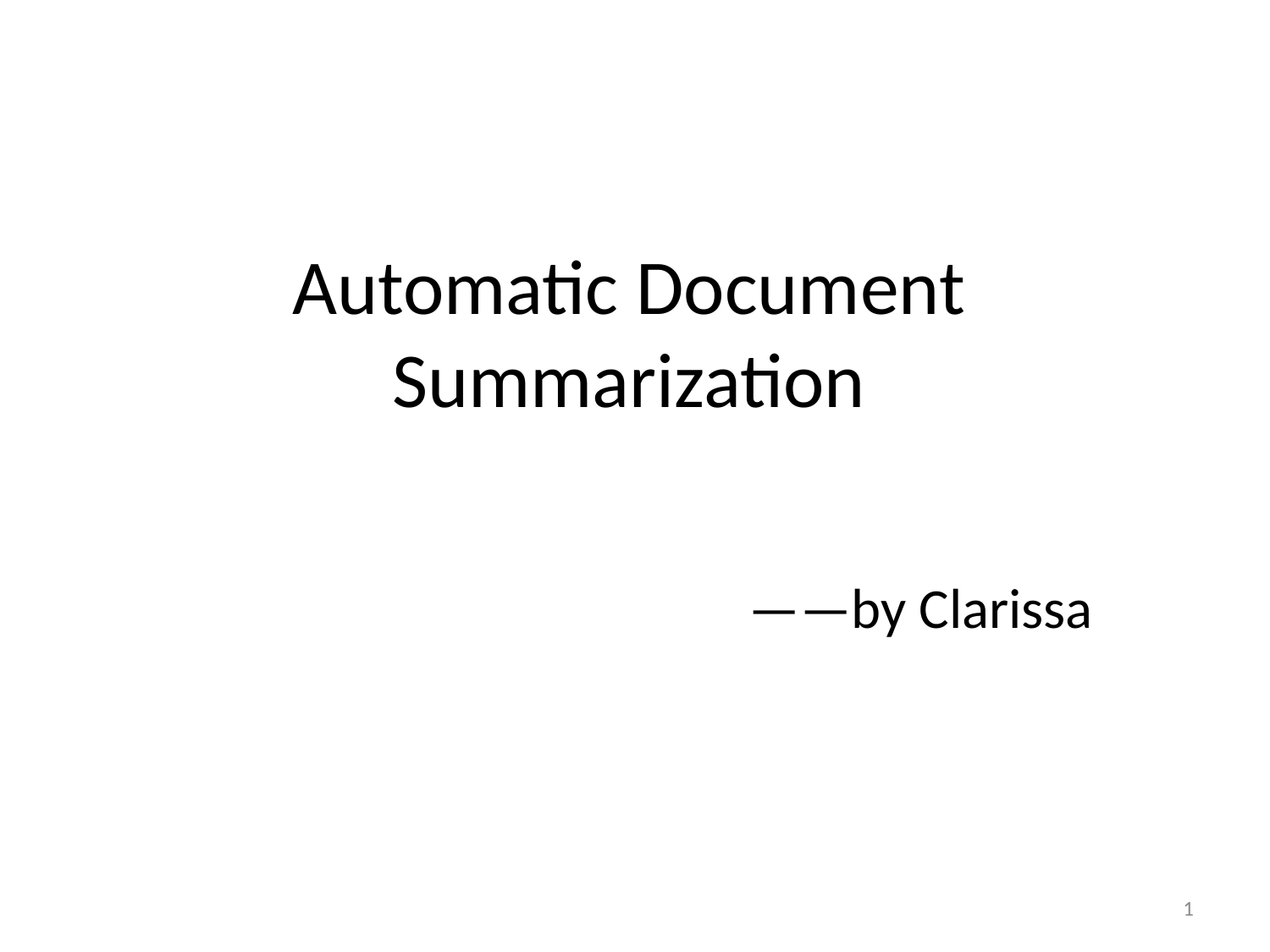

# Automatic Document Summarization
                                    ——by Clarissa
1